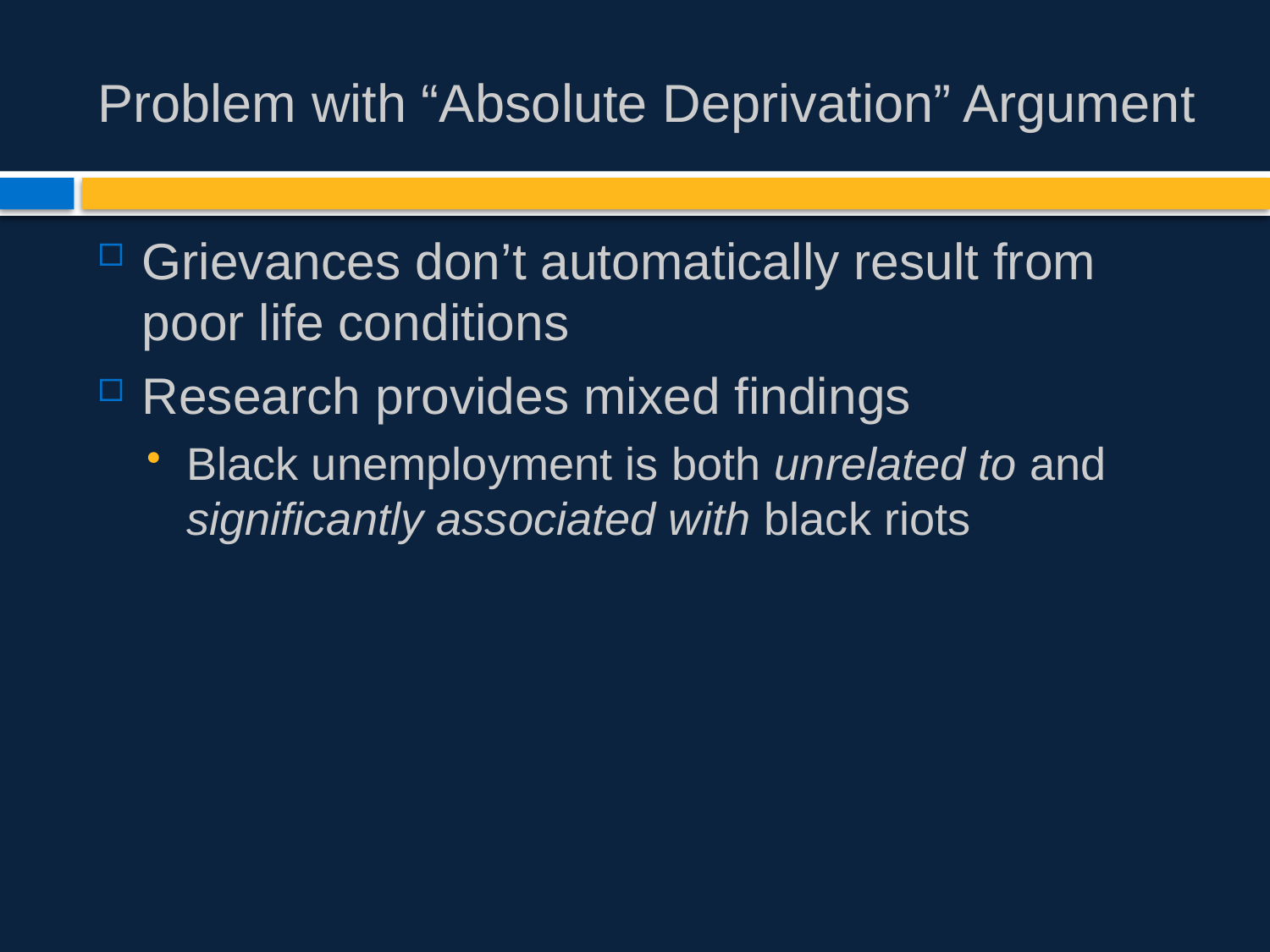

# Problem with “Absolute Deprivation” Argument
Grievances don’t automatically result from poor life conditions
Research provides mixed findings
Black unemployment is both unrelated to and significantly associated with black riots